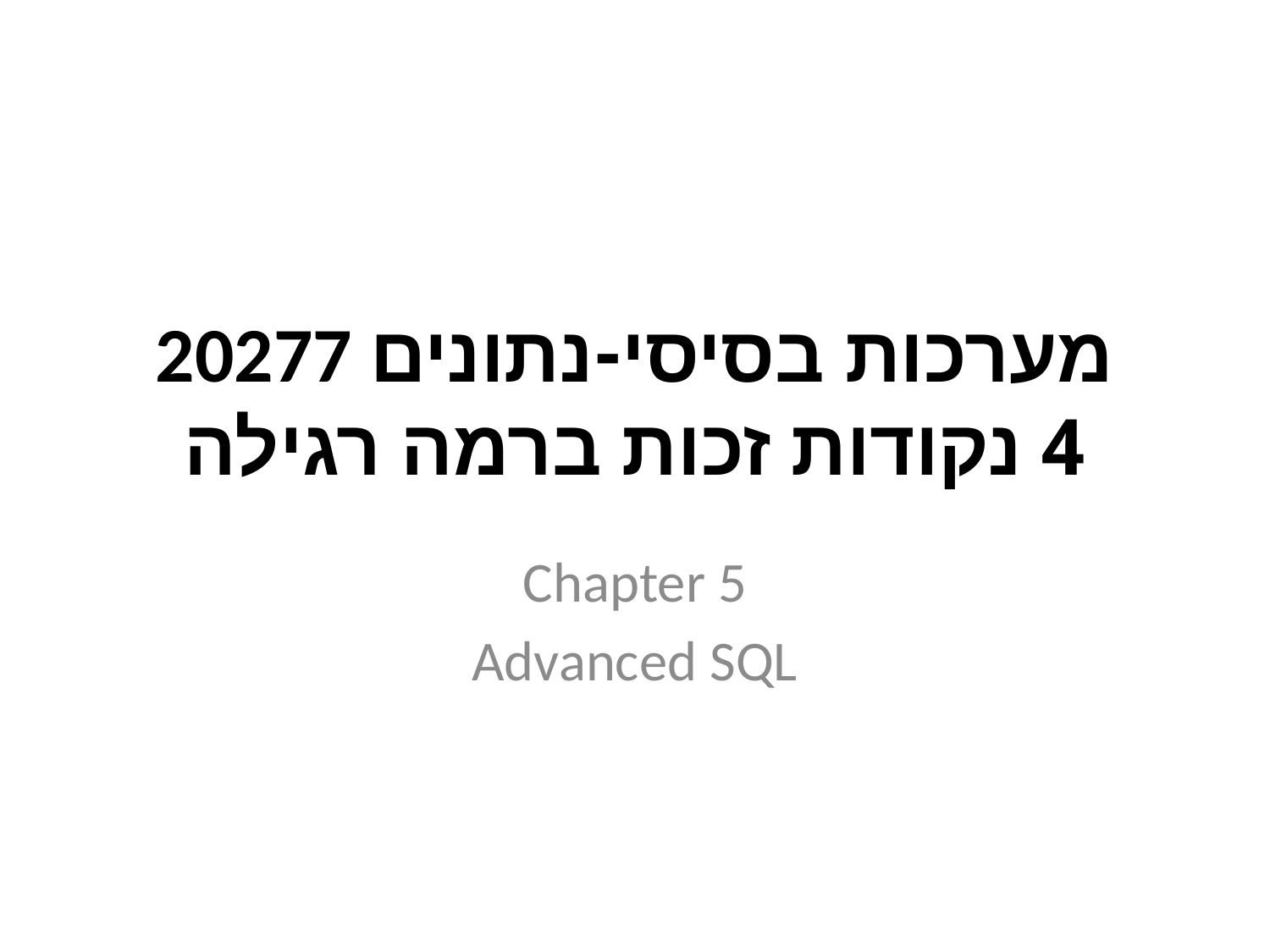

# 20277 מערכות בסיסי-נתונים‏ 4 נקודות זכות ברמה רגילה
Chapter 5
Advanced SQL